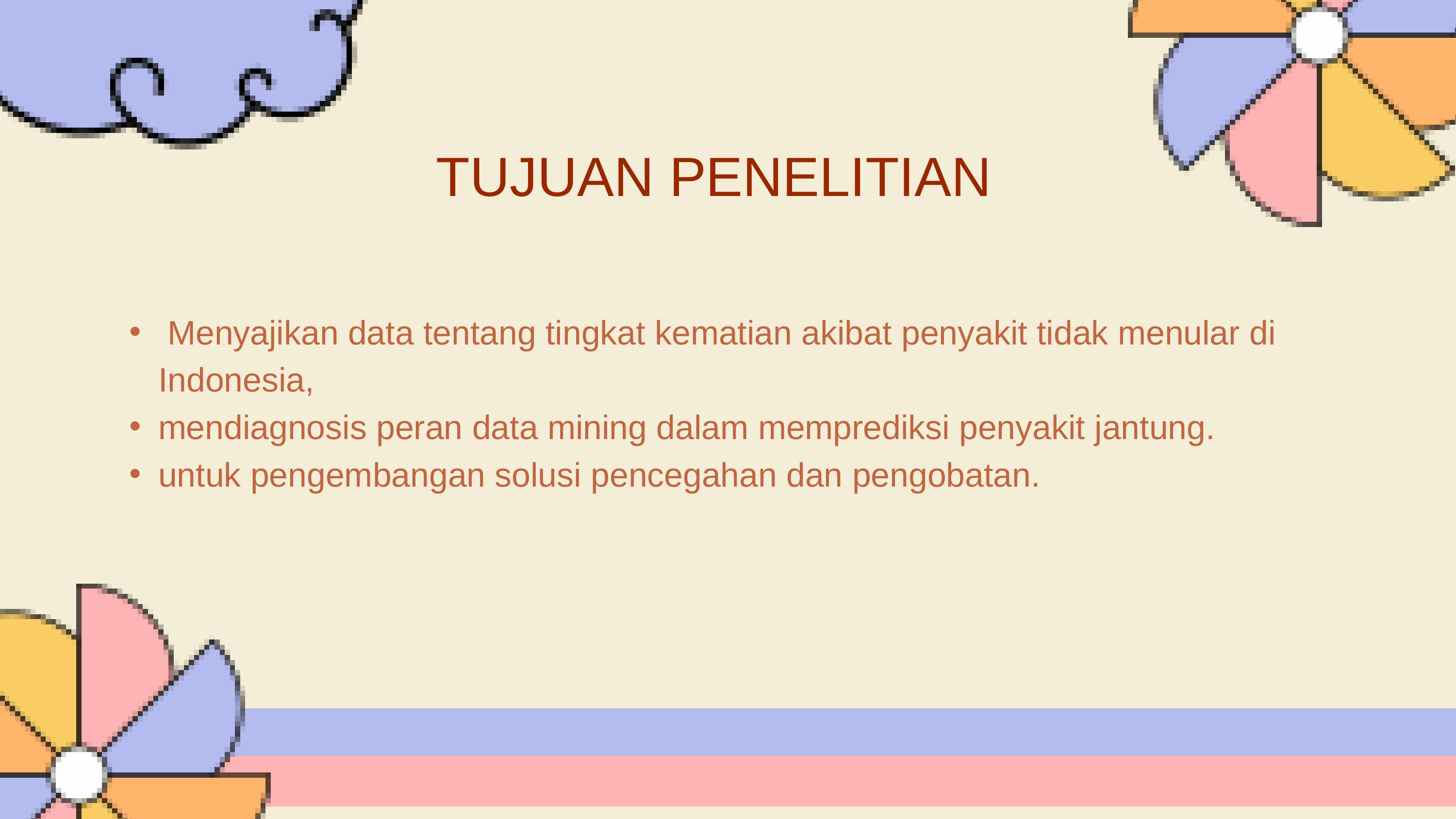

TUJUAN PENELITIAN
 Menyajikan data tentang tingkat kematian akibat penyakit tidak menular di Indonesia,
mendiagnosis peran data mining dalam memprediksi penyakit jantung.
untuk pengembangan solusi pencegahan dan pengobatan.